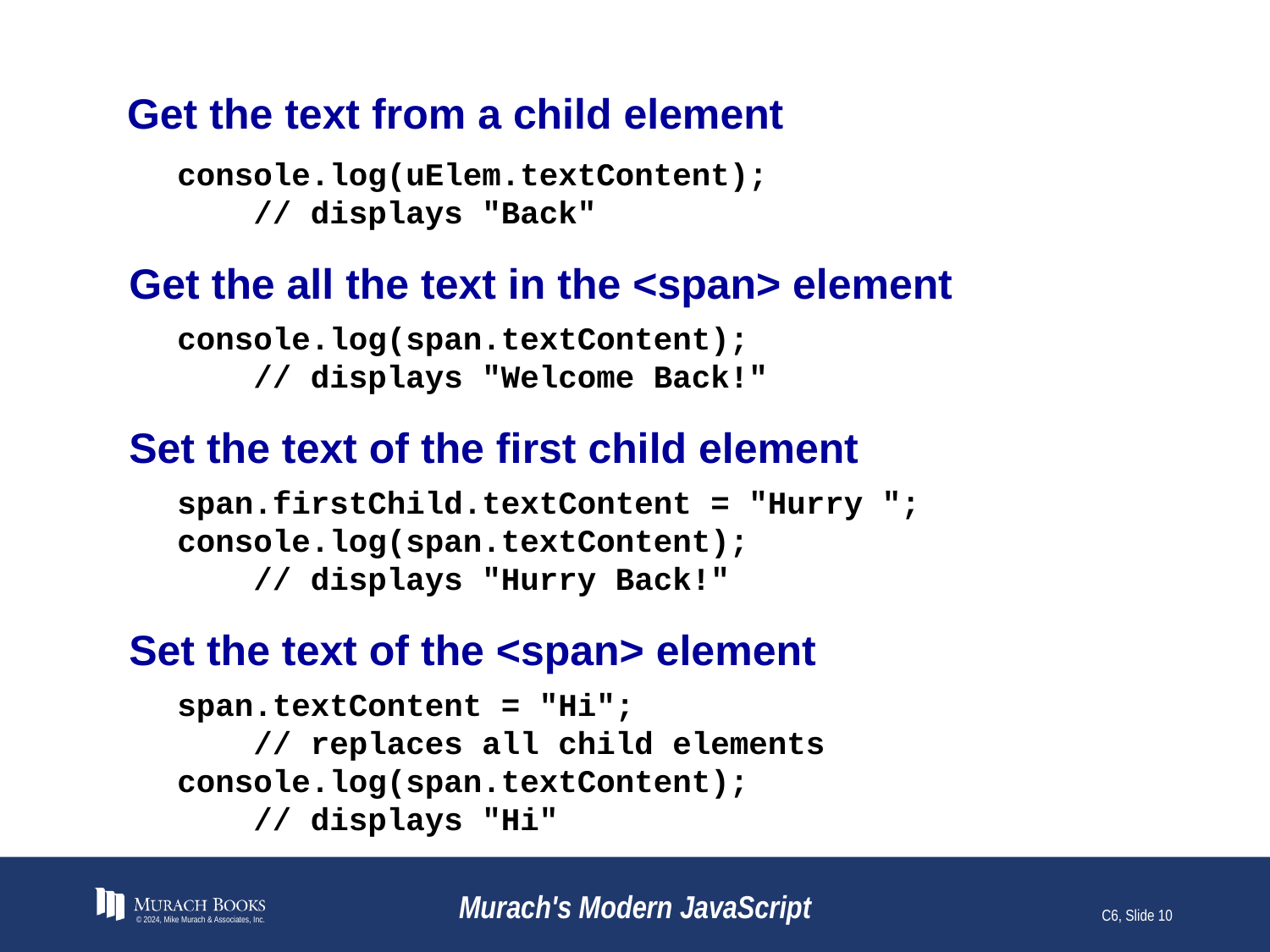

# Get the text from a child element
console.log(uElem.textContent);
    // displays "Back"
Get the all the text in the <span> element
console.log(span.textContent);
    // displays "Welcome Back!"
Set the text of the first child element
span.firstChild.textContent = "Hurry ";
console.log(span.textContent);
    // displays "Hurry Back!"
Set the text of the <span> element
span.textContent = "Hi";
    // replaces all child elements
console.log(span.textContent);
    // displays "Hi"

© 2024, Mike Murach & Associates, Inc.
Murach's Modern JavaScript

C6, Slide 10